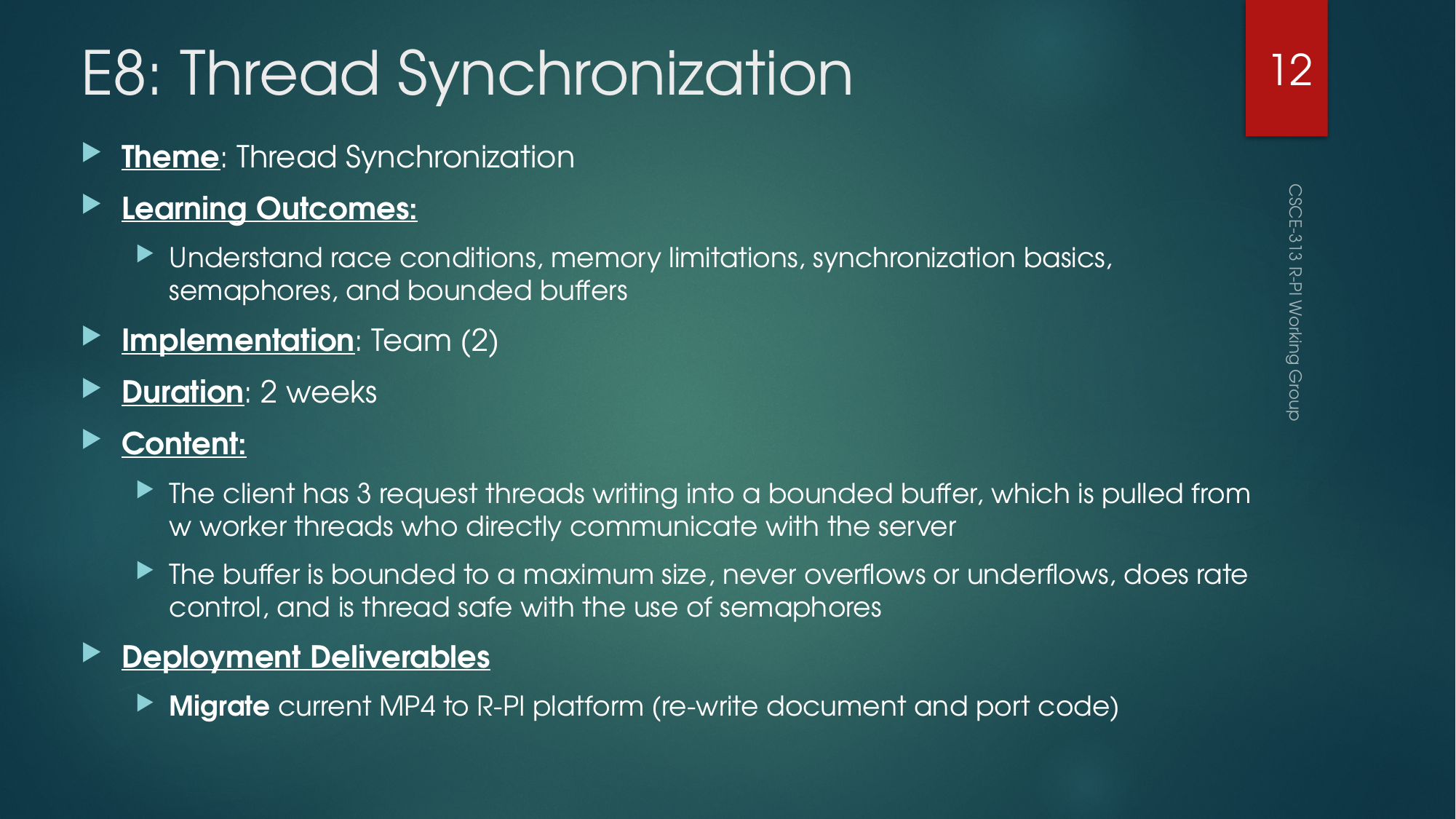

12
# E8: Thread Synchronization
Theme: Thread Synchronization
Learning Outcomes:
Understand race conditions, memory limitations, synchronization basics, semaphores, and bounded buffers
Implementation: Team (2)
Duration: 2 weeks
Content:
The client has 3 request threads writing into a bounded buffer, which is pulled from w worker threads who directly communicate with the server
The buffer is bounded to a maximum size, never overflows or underflows, does rate control, and is thread safe with the use of semaphores
Deployment Deliverables
Migrate current MP4 to R-PI platform (re-write document and port code)

CSCE-313 R-PI Working Group